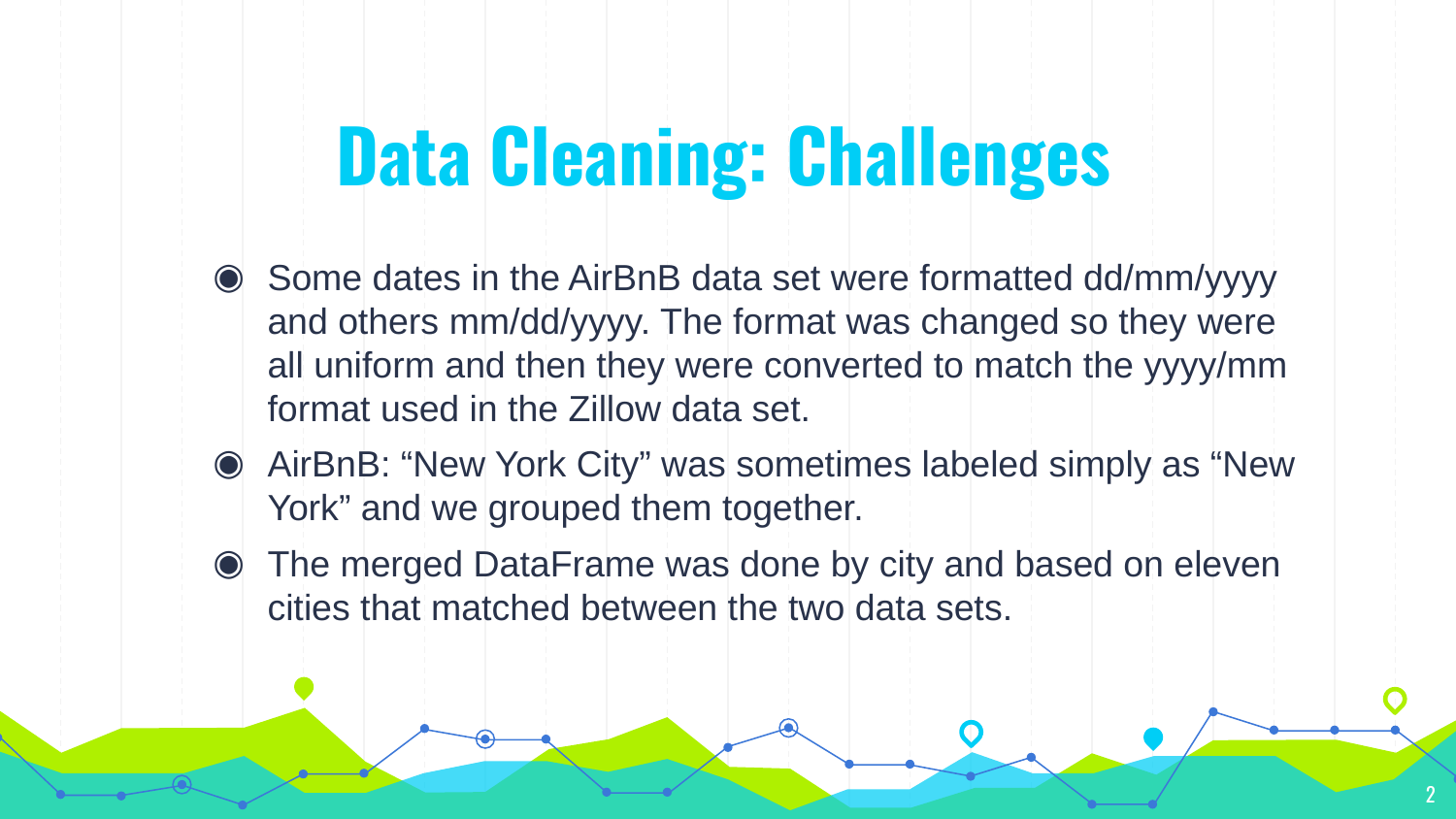

# Data Cleaning: Challenges
Some dates in the AirBnB data set were formatted dd/mm/yyyy and others mm/dd/yyyy. The format was changed so they were all uniform and then they were converted to match the yyyy/mm format used in the Zillow data set.
AirBnB: “New York City” was sometimes labeled simply as “New York” and we grouped them together.
The merged DataFrame was done by city and based on eleven cities that matched between the two data sets.
2